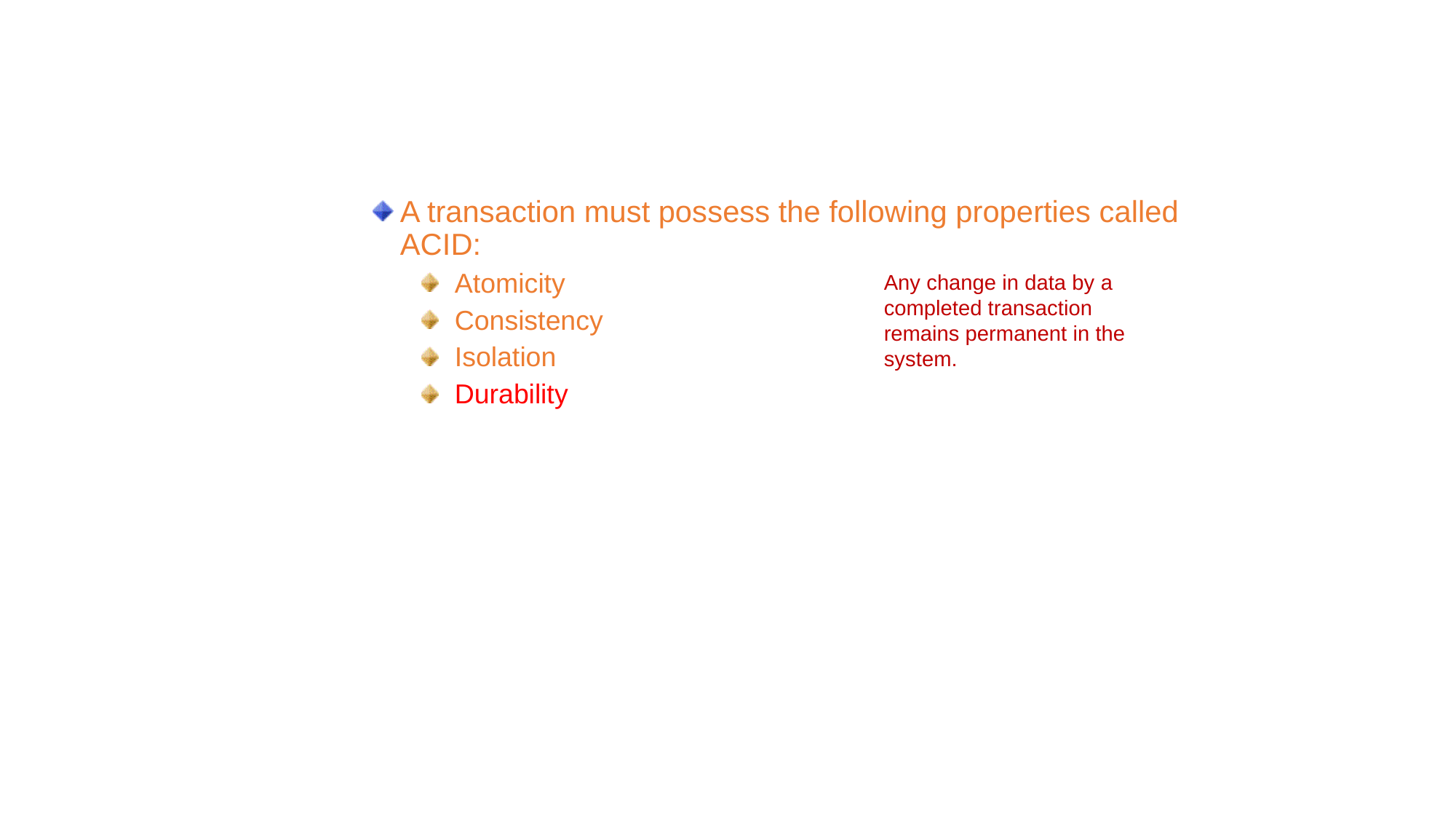

Creating Transactions (Contd.)
A transaction must possess the following properties called ACID:
Atomicity
Consistency
Isolation
Durability
Any change in data by a completed transaction remains permanent in the system.